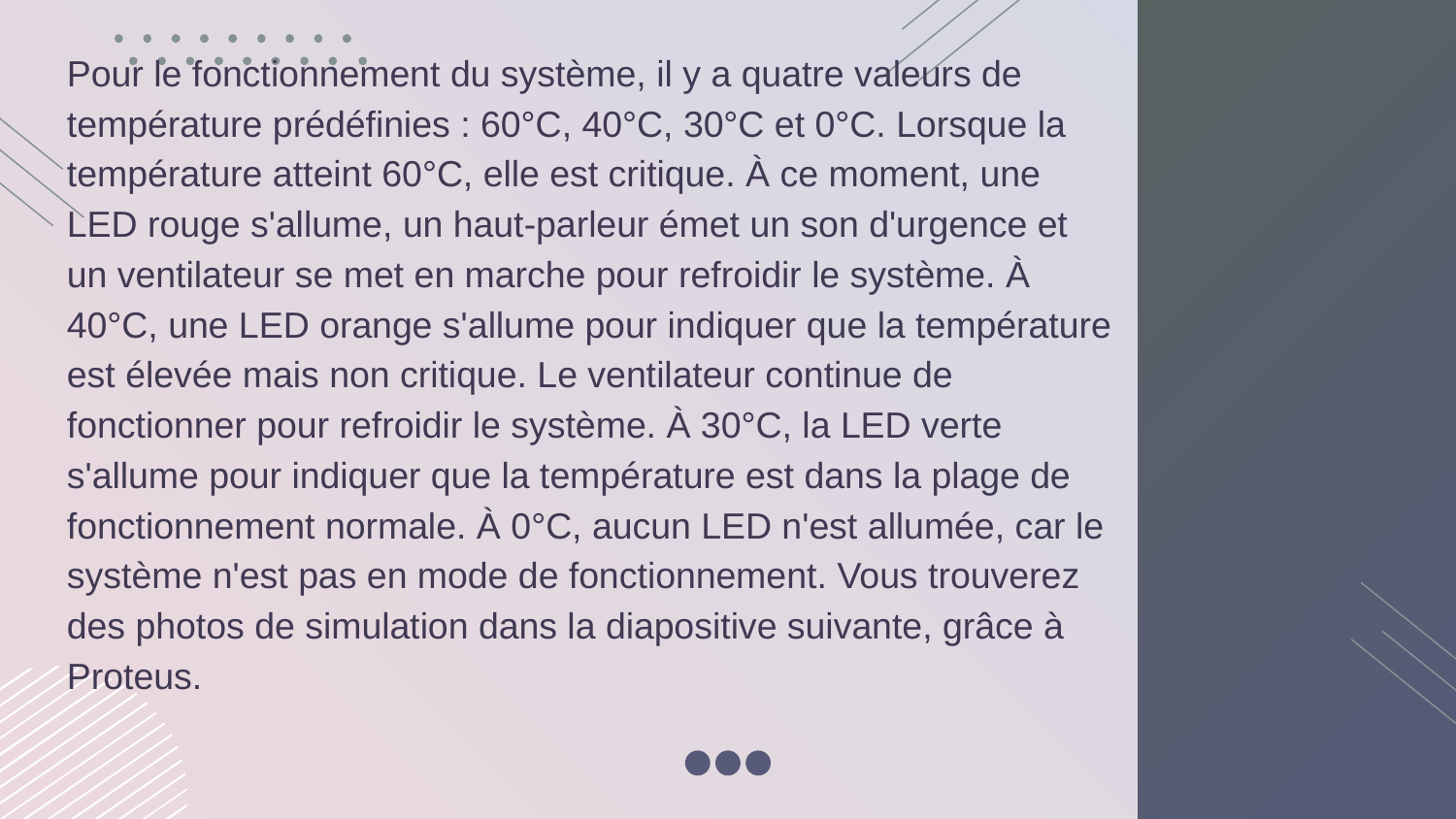

Pour le fonctionnement du système, il y a quatre valeurs de température prédéfinies : 60°C, 40°C, 30°C et 0°C. Lorsque la température atteint 60°C, elle est critique. À ce moment, une LED rouge s'allume, un haut-parleur émet un son d'urgence et un ventilateur se met en marche pour refroidir le système. À 40°C, une LED orange s'allume pour indiquer que la température est élevée mais non critique. Le ventilateur continue de fonctionner pour refroidir le système. À 30°C, la LED verte s'allume pour indiquer que la température est dans la plage de fonctionnement normale. À 0°C, aucun LED n'est allumée, car le système n'est pas en mode de fonctionnement. Vous trouverez des photos de simulation dans la diapositive suivante, grâce à Proteus.